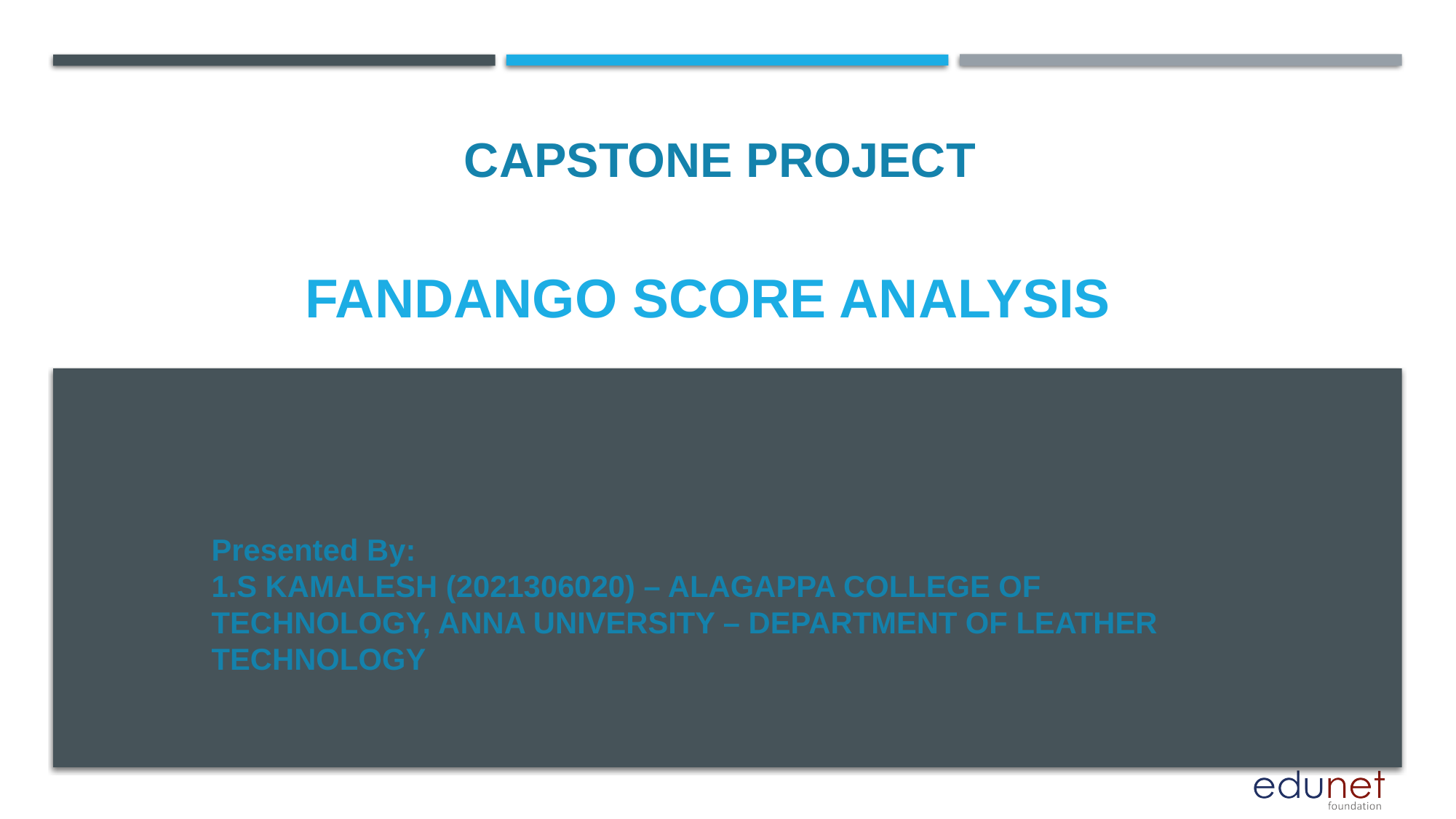

CAPSTONE PROJECT
# FANDANGO SCORE ANALYSIS
Presented By:
1.S KAMALESH (2021306020) – ALAGAPPA COLLEGE OF TECHNOLOGY, ANNA UNIVERSITY – DEPARTMENT OF LEATHER TECHNOLOGY